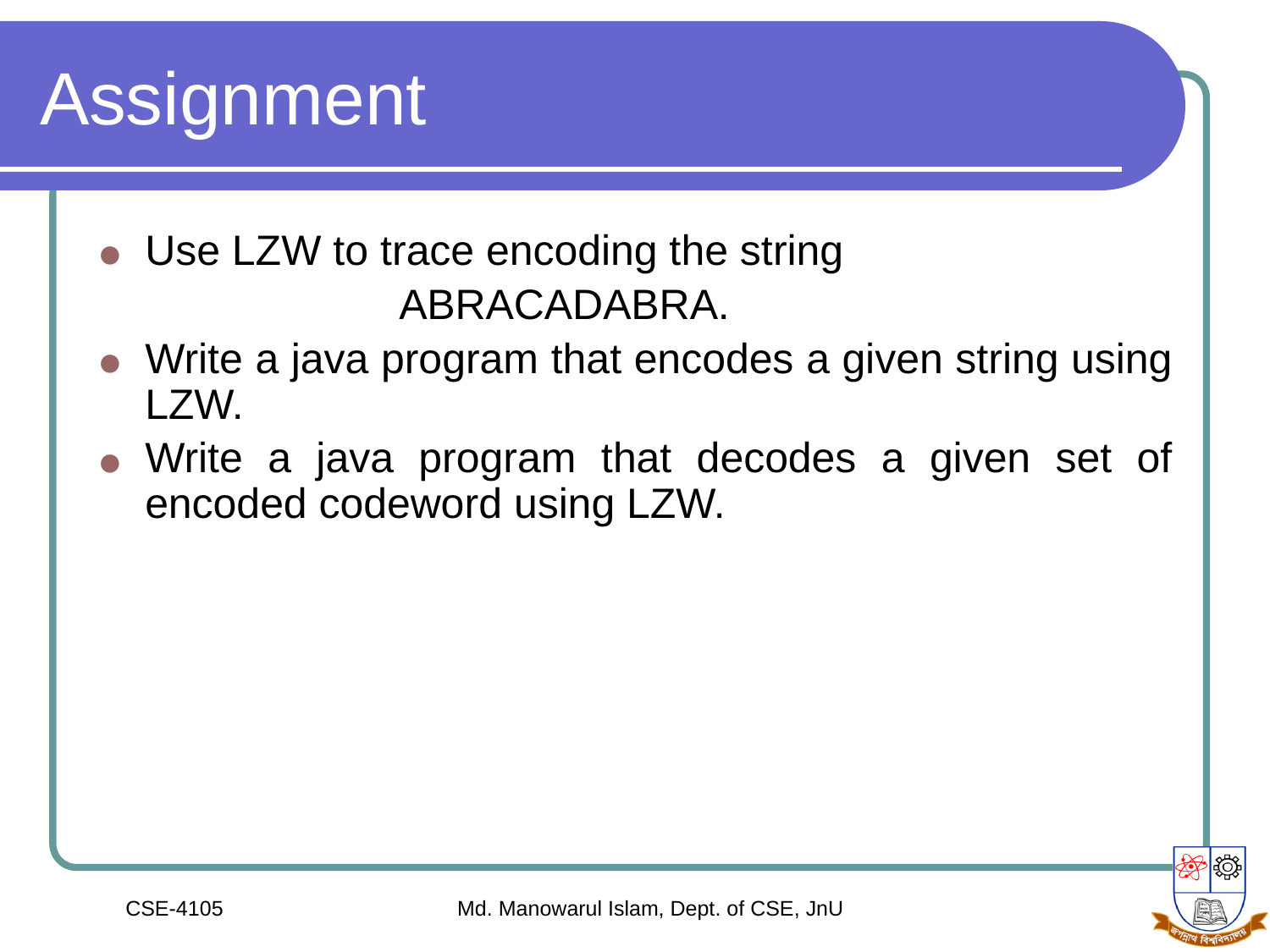

# Assignment
Use LZW to trace encoding the string
			ABRACADABRA.
Write a java program that encodes a given string using LZW.
Write a java program that decodes a given set of encoded codeword using LZW.